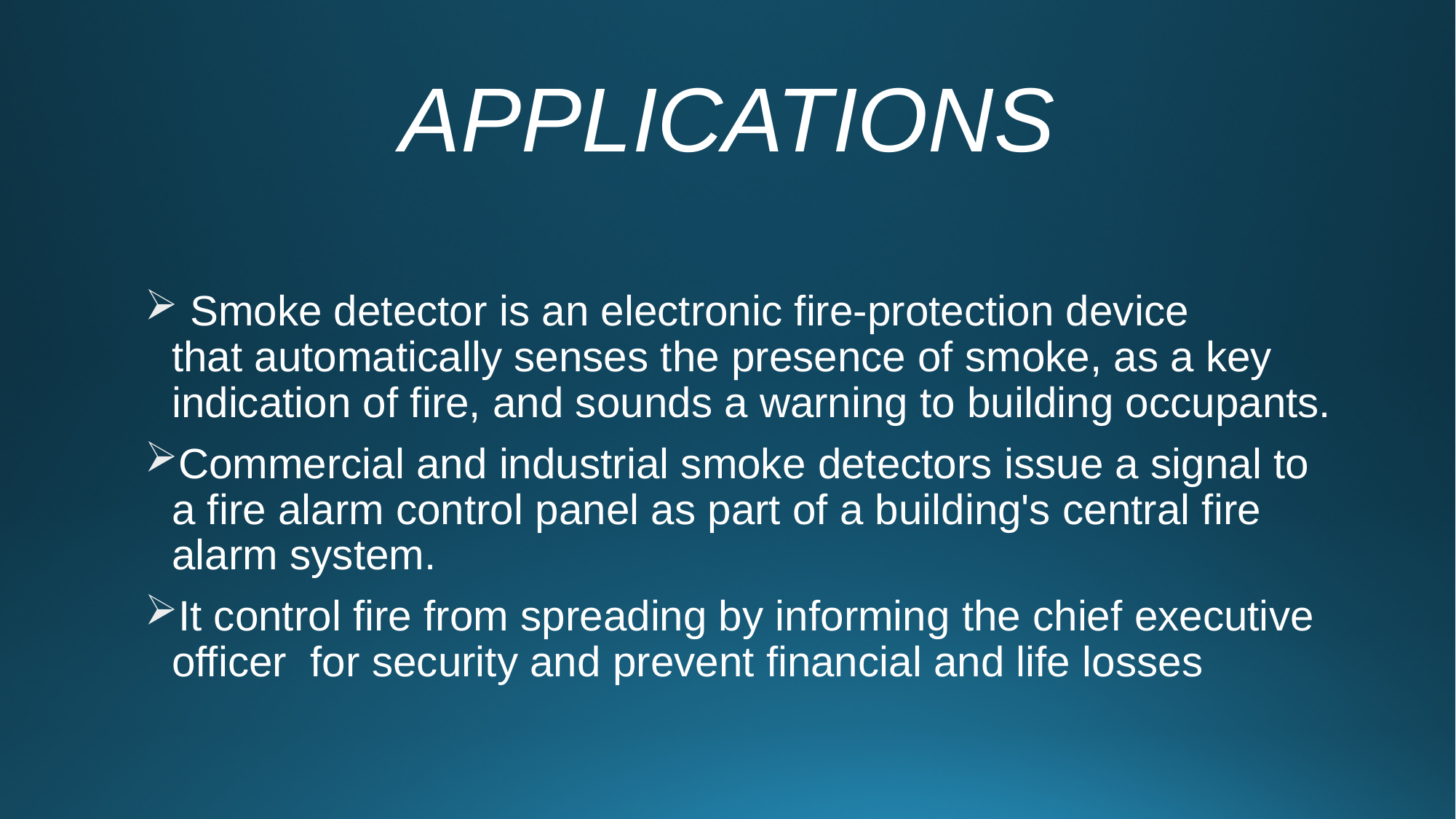

# APPLICATIONS

 Smoke detector is an electronic fire-protection device       that automatically senses the presence of smoke, as a key   indication of fire, and sounds a warning to building occupants.
Commercial and industrial smoke detectors issue a signal to a fire alarm control panel as part of a building's central fire alarm system.
It control fire from spreading by informing the chief executive officer  for security and prevent financial and life losses